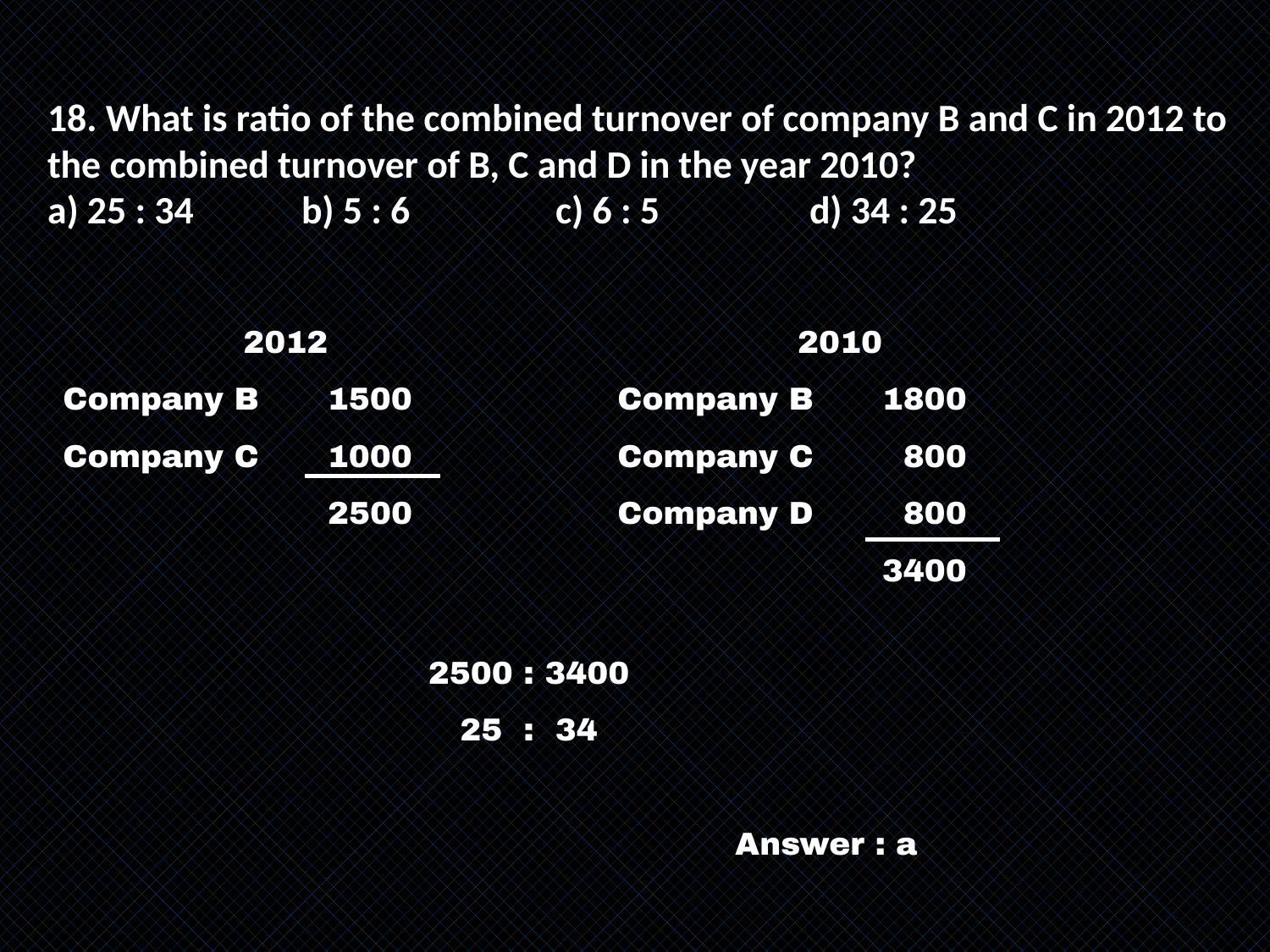

18. What is ratio of the combined turnover of company B and C in 2012 to the combined turnover of B, C and D in the year 2010?
a) 25 : 34	b) 5 : 6		c) 6 : 5		d) 34 : 25
2012
Company B	 1500
Company C	 1000
		 2500
2010
Company B	 1800
Company C	   800
Company D	   800
		 3400
2500 : 3400
   25  :  34

		     Answer : a